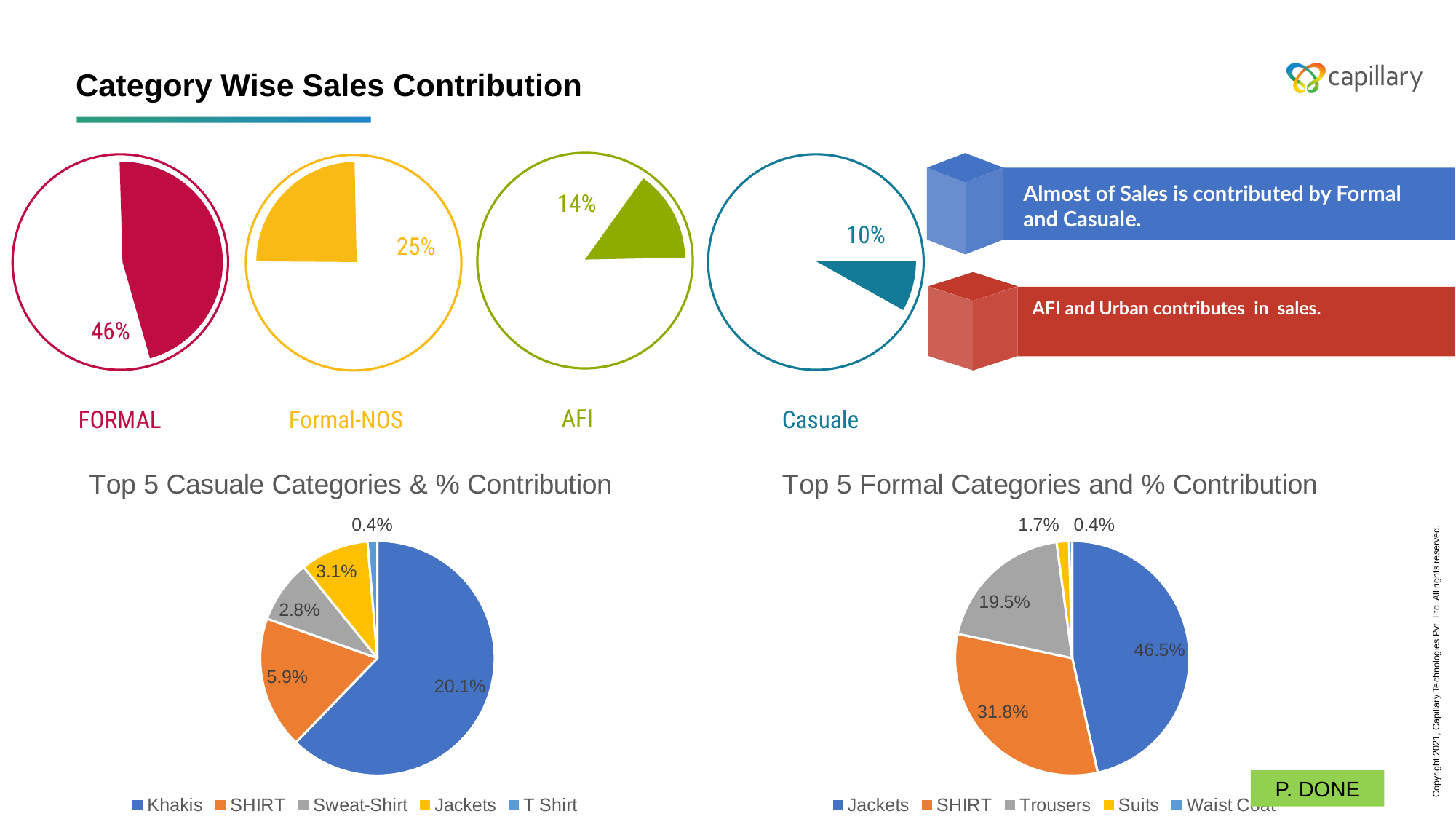

# Category Wise Sales Contribution

14%

46%

10%

25%
AFI
FORMAL
Formal-NOS
Casuale

Almost of Sales is contributed by Formal and Casuale.

AFI and Urban contributes  in  sales.

### Chart: Top 5 Casuale Categories & % Contribution

| Category |  |
|---|---|
| Khakis | 0.20123209274142945 |
| SHIRT | 0.05891620503487774 |
| Sweat-Shirt | 0.02805140891473653 |
| Jackets | 0.030673426845943975 |
| T Shirt | 0.0043611044859299805 |

### Chart: Top 5 Formal Categories and % Contribution

| Category |  |
|---|---|
| Jackets | 0.4650900892377488 |
| SHIRT | 0.3183123575556022 |
| Trousers | 0.1951455267075031 |
| Suits | 0.0171257636755449 |
| Waist Coat | 0.004326262823600854 |
P. DONE